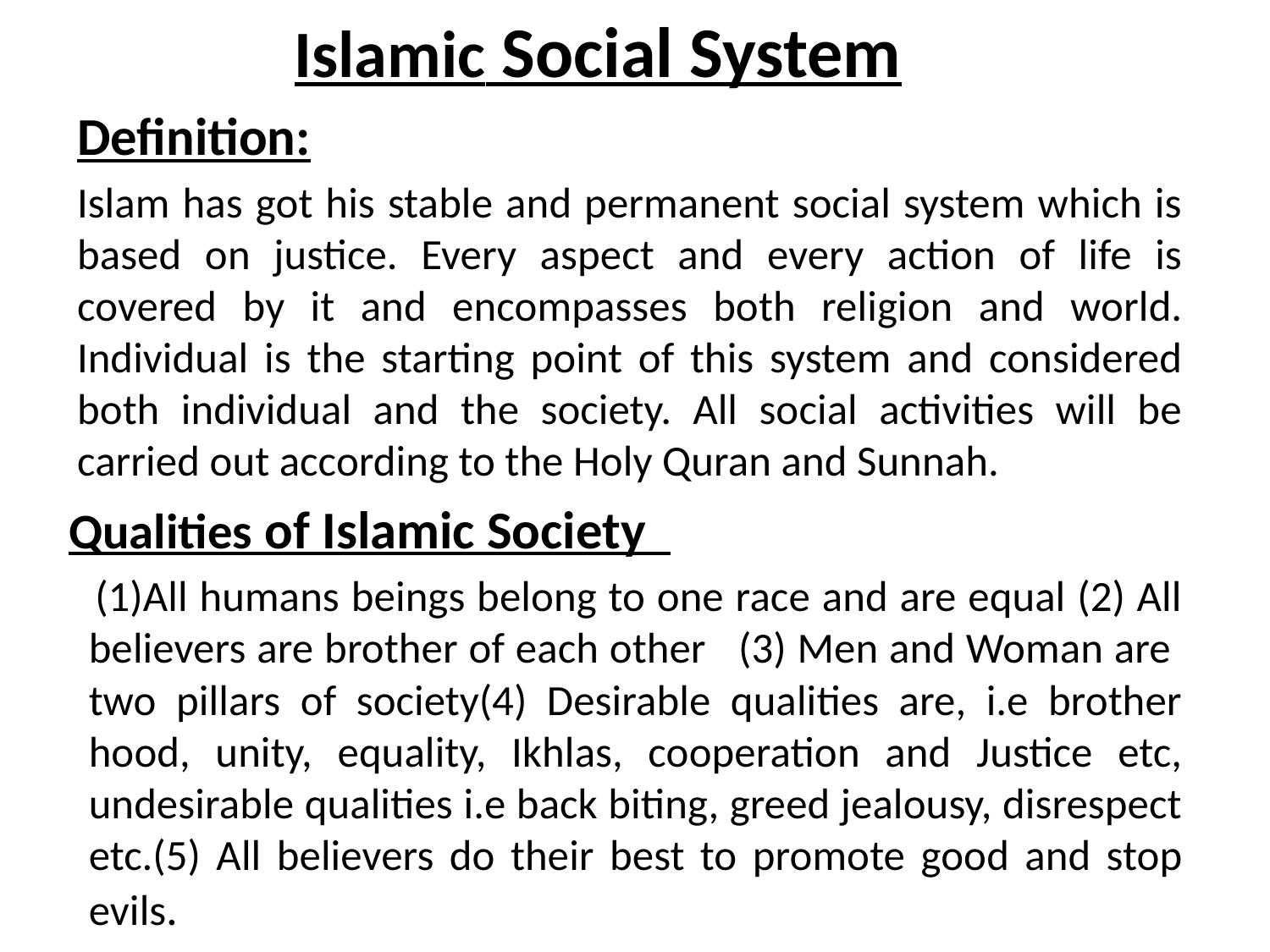

Islamic Social System
Definition:
Islam has got his stable and permanent social system which is based on justice. Every aspect and every action of life is covered by it and encompasses both religion and world. Individual is the starting point of this system and considered both individual and the society. All social activities will be carried out according to the Holy Quran and Sunnah.
     Qualities of Islamic Society
      (1)All humans beings belong to one race and are equal (2) All believers are brother of each other   (3) Men and Woman are  two pillars of society(4) Desirable qualities are, i.e brother hood, unity, equality, Ikhlas, cooperation and Justice etc, undesirable qualities i.e back biting, greed jealousy, disrespect etc.(5) All believers do their best to promote good and stop evils.